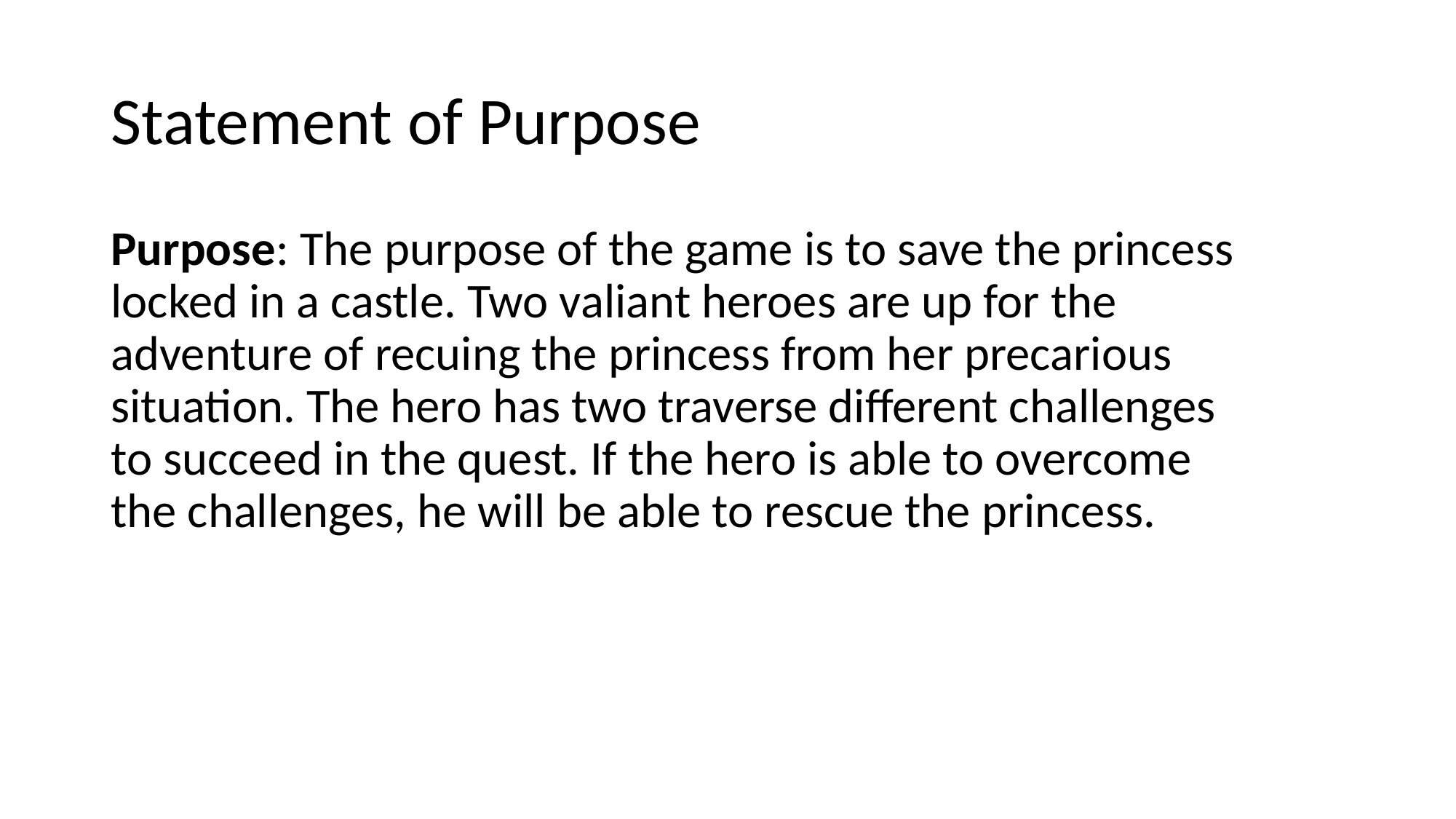

# Statement of Purpose
Purpose: The purpose of the game is to save the princess locked in a castle. Two valiant heroes are up for the adventure of recuing the princess from her precarious situation. The hero has two traverse different challenges to succeed in the quest. If the hero is able to overcome the challenges, he will be able to rescue the princess.